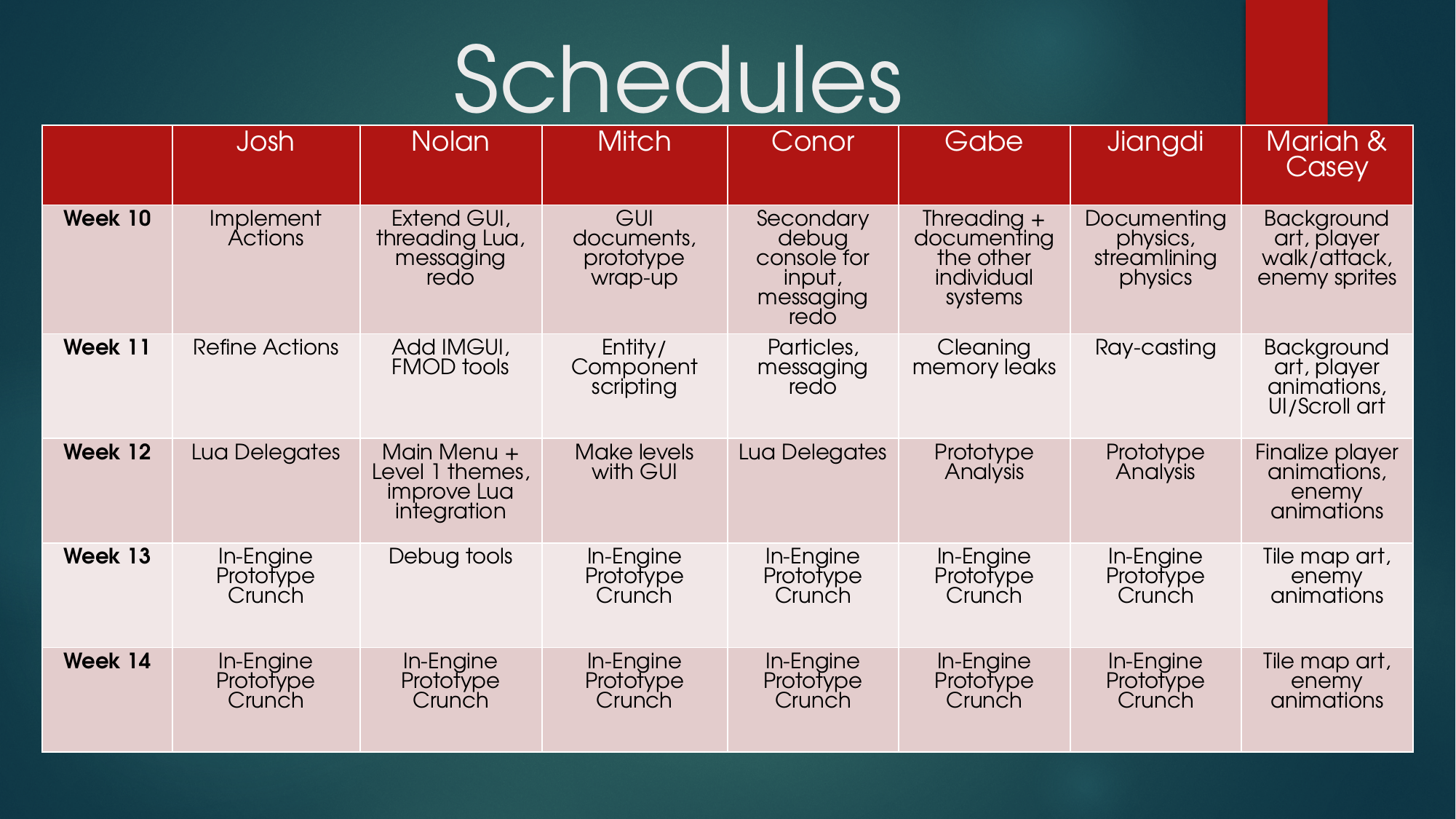

# Schedules
|  | Josh | Nolan | Mitch | Conor | Gabe | Jiangdi | Mariah & Casey |
| --- | --- | --- | --- | --- | --- | --- | --- |
| Week 10 | Implement Actions | Extend GUI, threading Lua, messaging redo | GUI documents, prototype wrap-up | Secondary debug console for input, messaging redo | Threading + documenting the other individual systems | Documenting physics, streamlining physics | Background art, player walk/attack, enemy sprites |
| Week 11 | Refine Actions | Add IMGUI, FMOD tools | Entity/Component scripting | Particles, messaging redo | Cleaning memory leaks | Ray-casting | Background art, player animations, UI/Scroll art |
| Week 12 | Lua Delegates | Main Menu + Level 1 themes, improve Lua integration | Make levels with GUI | Lua Delegates | Prototype Analysis | Prototype Analysis | Finalize player animations, enemy animations |
| Week 13 | In-Engine Prototype Crunch | Debug tools | In-Engine Prototype Crunch | In-Engine Prototype Crunch | In-Engine Prototype Crunch | In-Engine Prototype Crunch | Tile map art, enemy animations |
| Week 14 | In-Engine Prototype Crunch | In-Engine Prototype Crunch | In-Engine Prototype Crunch | In-Engine Prototype Crunch | In-Engine Prototype Crunch | In-Engine Prototype Crunch | Tile map art, enemy animations |